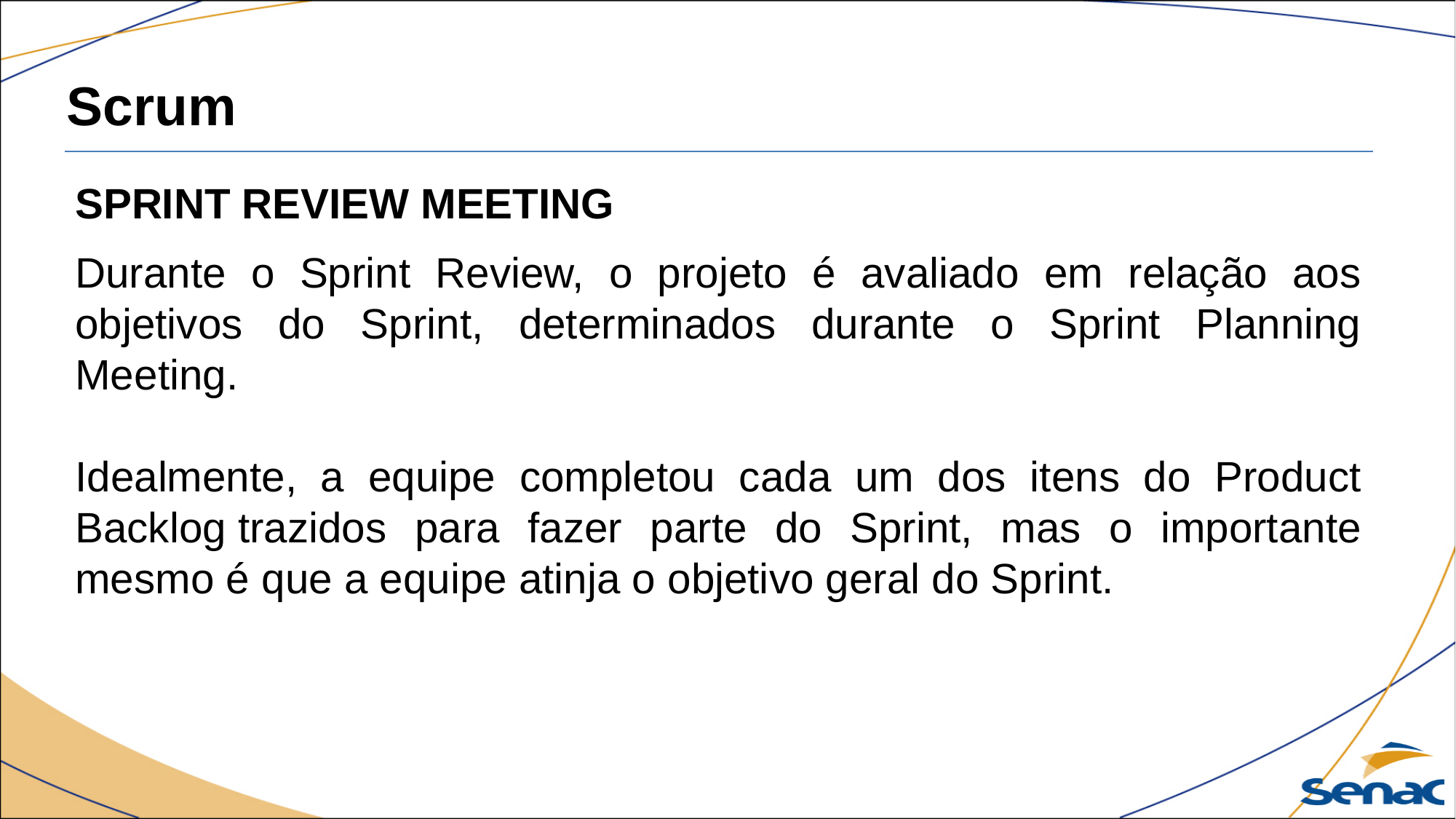

Scrum
SPRINT REVIEW MEETING

Durante o Sprint Review, o projeto é avaliado em relação aos objetivos do Sprint, determinados durante o Sprint Planning Meeting.

Idealmente, a equipe completou cada um dos itens do Product Backlog trazidos para fazer parte do Sprint, mas o importante mesmo é que a equipe atinja o objetivo geral do Sprint.